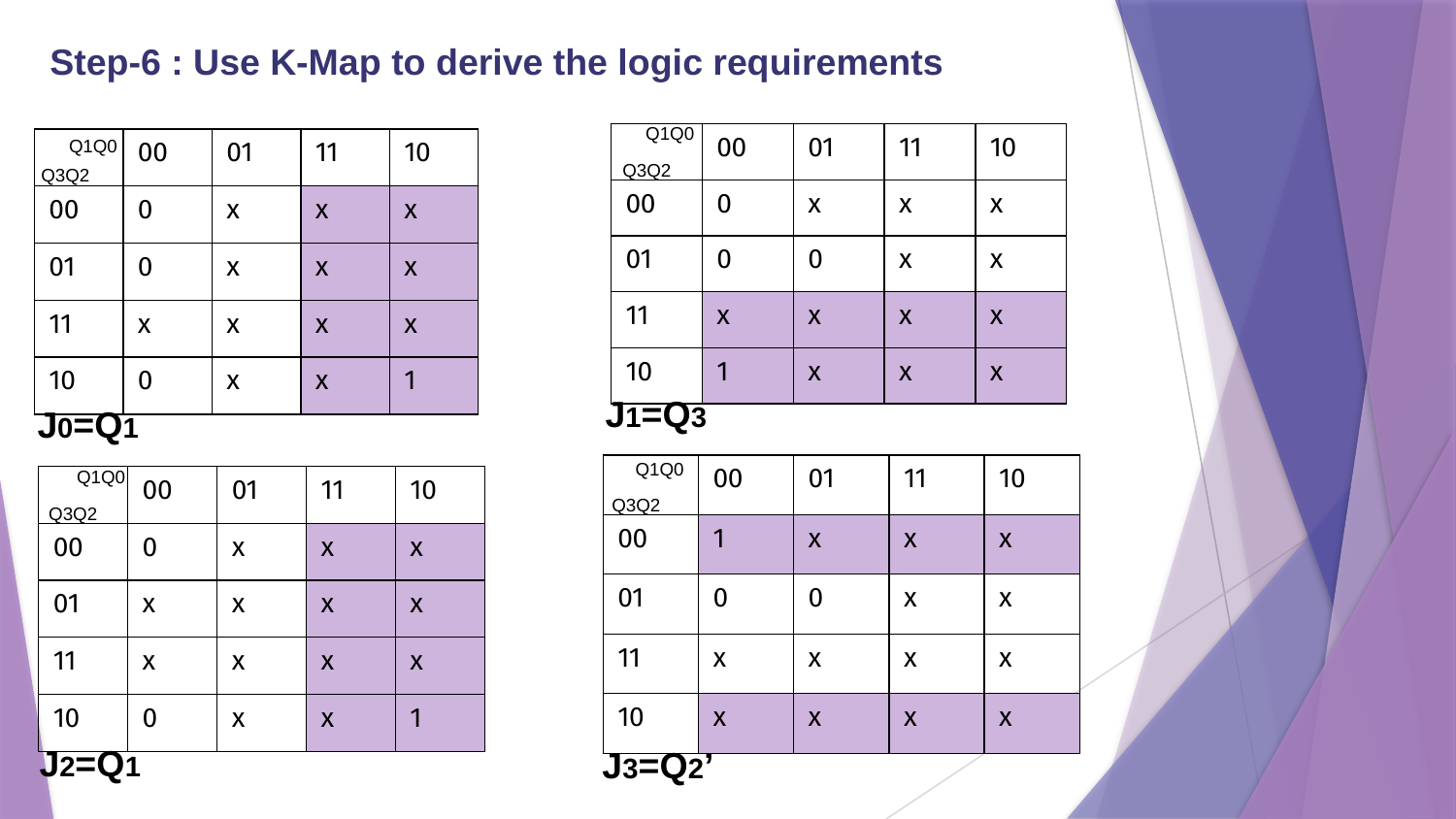

Step-6 : Use K-Map to derive the logic requirements
Q1Q0
|  | 00 | 01 | 11 | 10 |
| --- | --- | --- | --- | --- |
| 00 | 0 | x | x | x |
| 01 | 0 | 0 | x | x |
| 11 | x | x | x | x |
| 10 | 1 | x | x | x |
Q1Q0
|  | 00 | 01 | 11 | 10 |
| --- | --- | --- | --- | --- |
| 00 | 0 | x | x | x |
| 01 | 0 | x | x | x |
| 11 | x | x | x | x |
| 10 | 0 | x | x | 1 |
Q3Q2
Q3Q2

J1=Q3
J0=Q1
Q1Q0
|  | 00 | 01 | 11 | 10 |
| --- | --- | --- | --- | --- |
| 00 | 1 | x | x | x |
| 01 | 0 | 0 | x | x |
| 11 | x | x | x | x |
| 10 | x | x | x | x |
Q1Q0
|  | 00 | 01 | 11 | 10 |
| --- | --- | --- | --- | --- |
| 00 | 0 | x | x | x |
| 01 | x | x | x | x |
| 11 | x | x | x | x |
| 10 | 0 | x | x | 1 |
Q3Q2
Q3Q2
7
J2=Q1
J3=Q2’